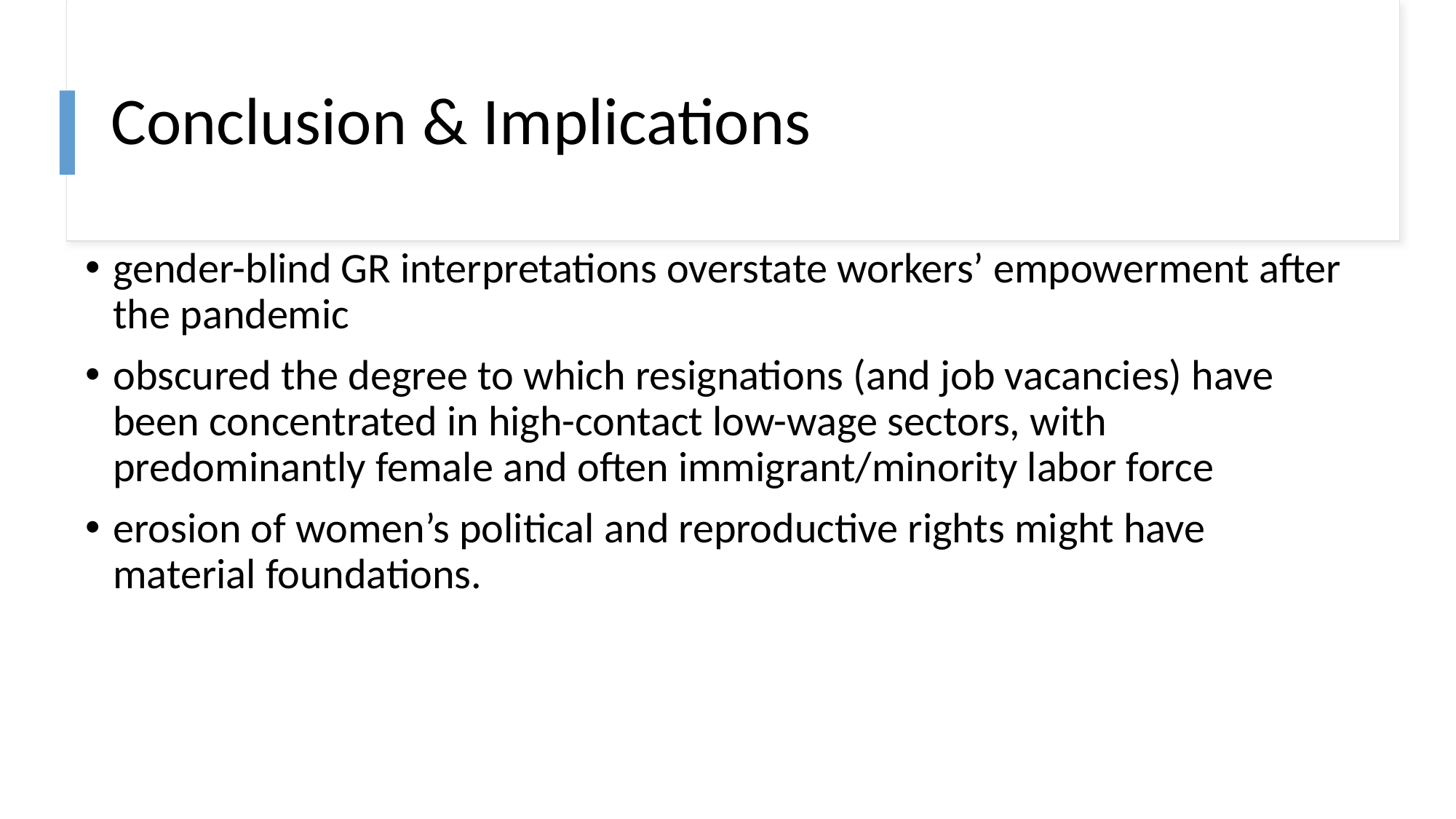

# Conclusion & Implications

gender-blind GR interpretations overstate workers’ empowerment after the pandemic
obscured the degree to which resignations (and job vacancies) have been concentrated in high-contact low-wage sectors, with predominantly female and often immigrant/minority labor force
erosion of women’s political and reproductive rights might have material foundations.